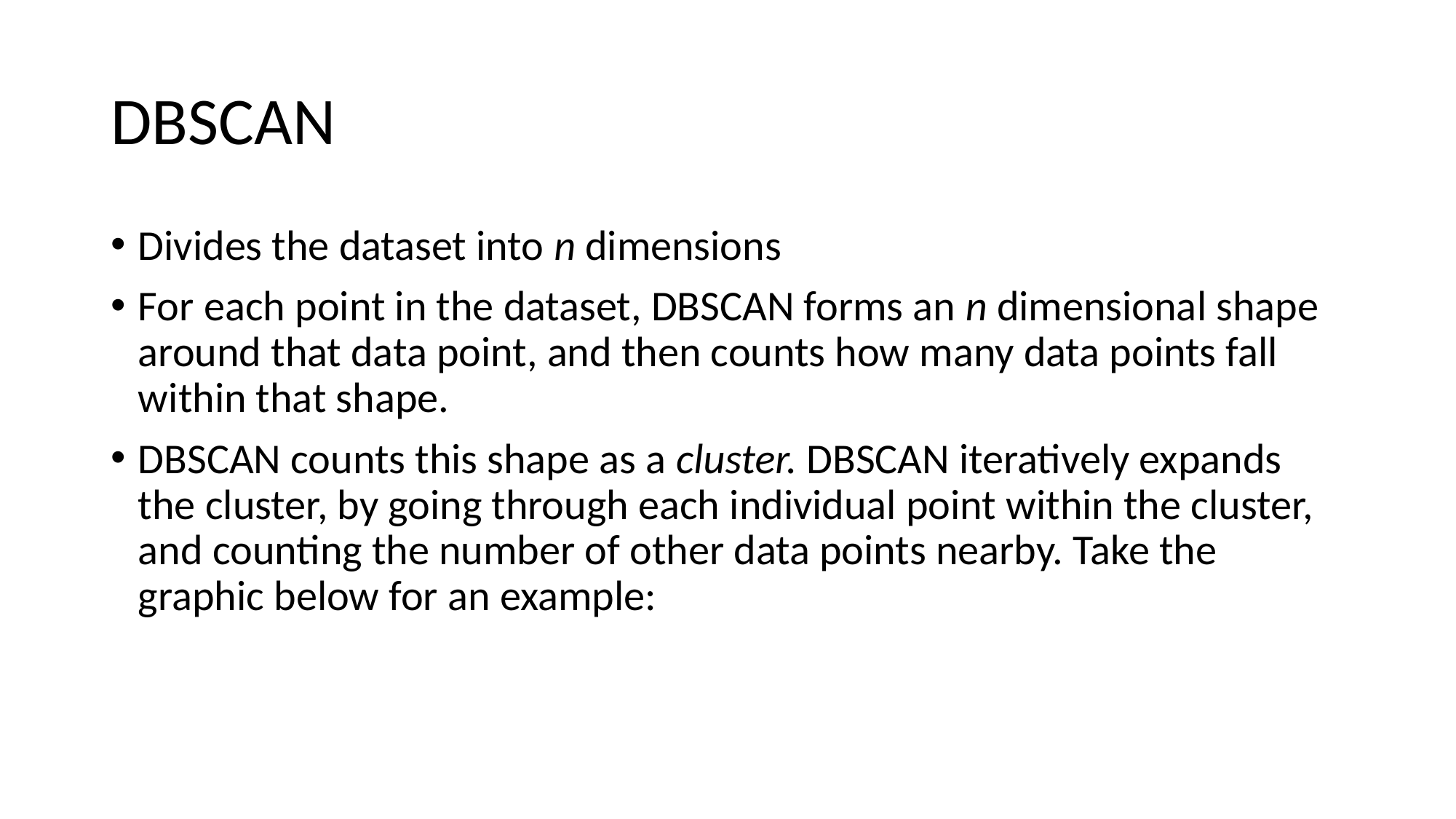

# DBSCAN
Divides the dataset into n dimensions
For each point in the dataset, DBSCAN forms an n dimensional shape around that data point, and then counts how many data points fall within that shape.
DBSCAN counts this shape as a cluster. DBSCAN iteratively expands the cluster, by going through each individual point within the cluster, and counting the number of other data points nearby. Take the graphic below for an example: